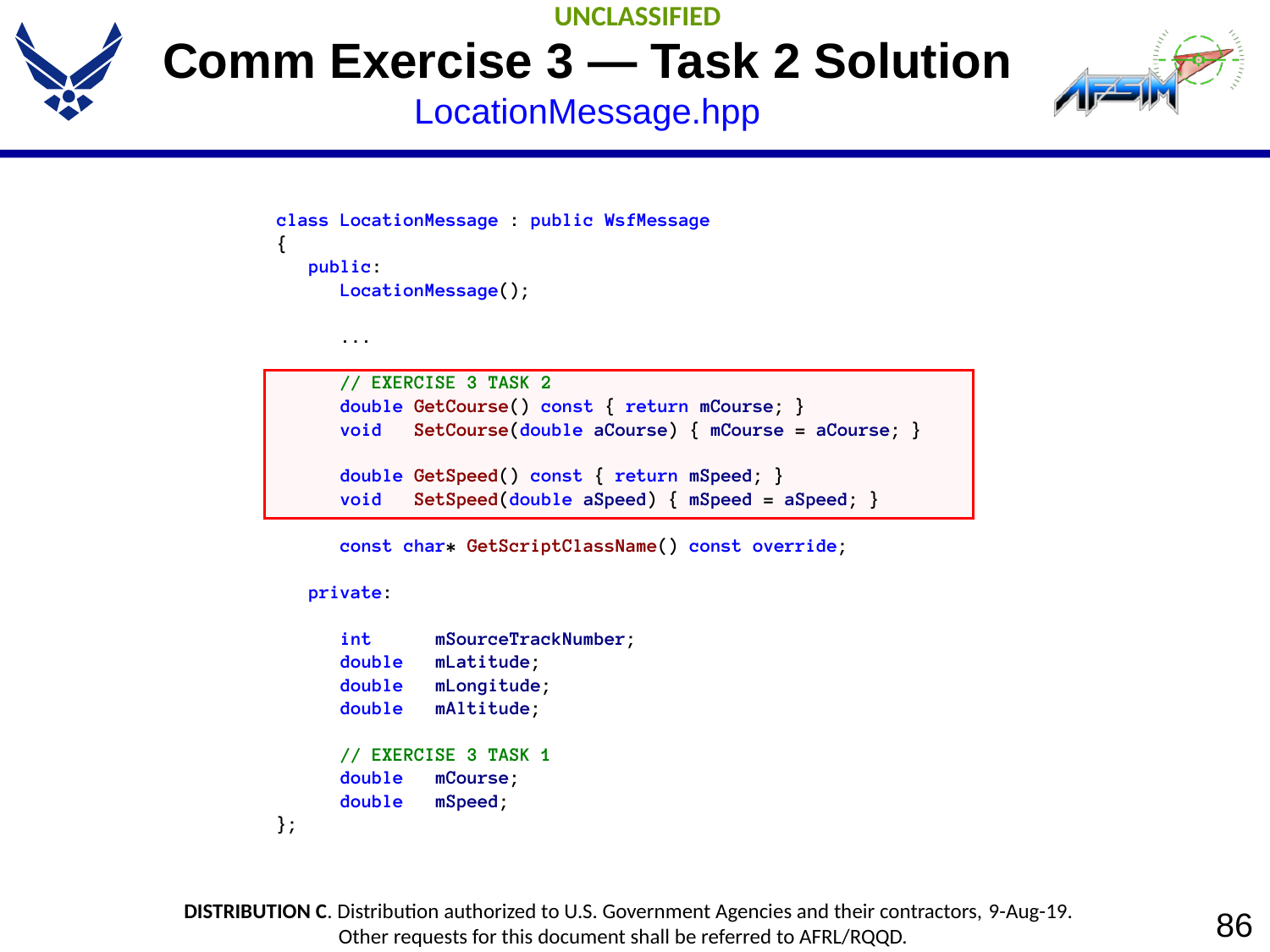

# Comm Exercise 3 — Task 2 Solution LocationMessage.hpp
class LocationMessage : public WsfMessage
{
   public:
      LocationMessage();

      ...

      // EXERCISE 3 TASK 2
      double GetCourse() const { return mCourse; }
      void   SetCourse(double aCourse) { mCourse = aCourse; }

      double GetSpeed() const { return mSpeed; }
      void   SetSpeed(double aSpeed) { mSpeed = aSpeed; }

      const char* GetScriptClassName() const override;

   private:

      int      mSourceTrackNumber;
      double   mLatitude;
      double   mLongitude;
      double   mAltitude;

      // EXERCISE 3 TASK 1
      double   mCourse;
      double   mSpeed;
};